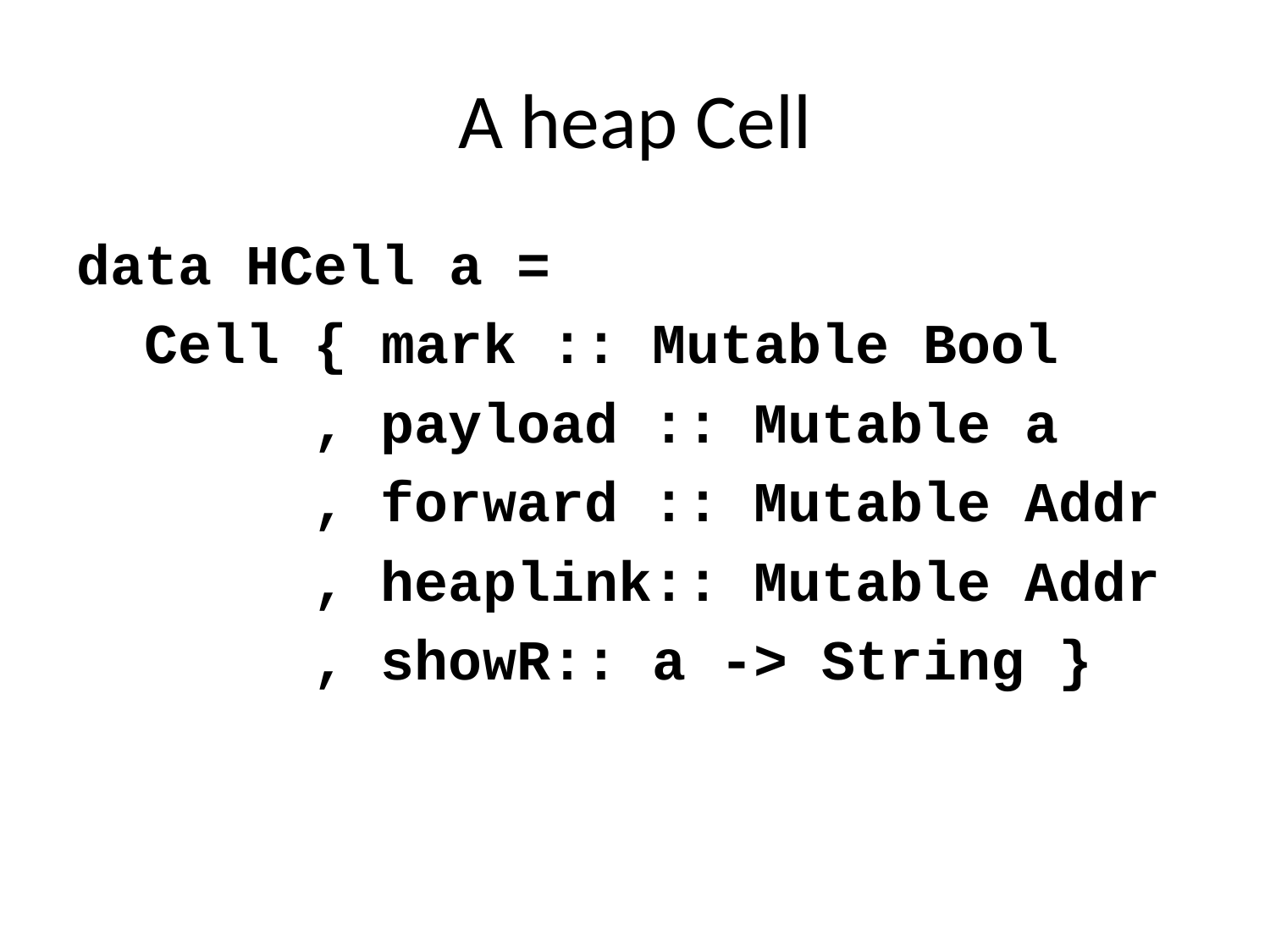

# A heap Cell
data HCell a =
  Cell { mark :: Mutable Bool
       , payload :: Mutable a
       , forward :: Mutable Addr
       , heaplink:: Mutable Addr
       , showR:: a -> String }